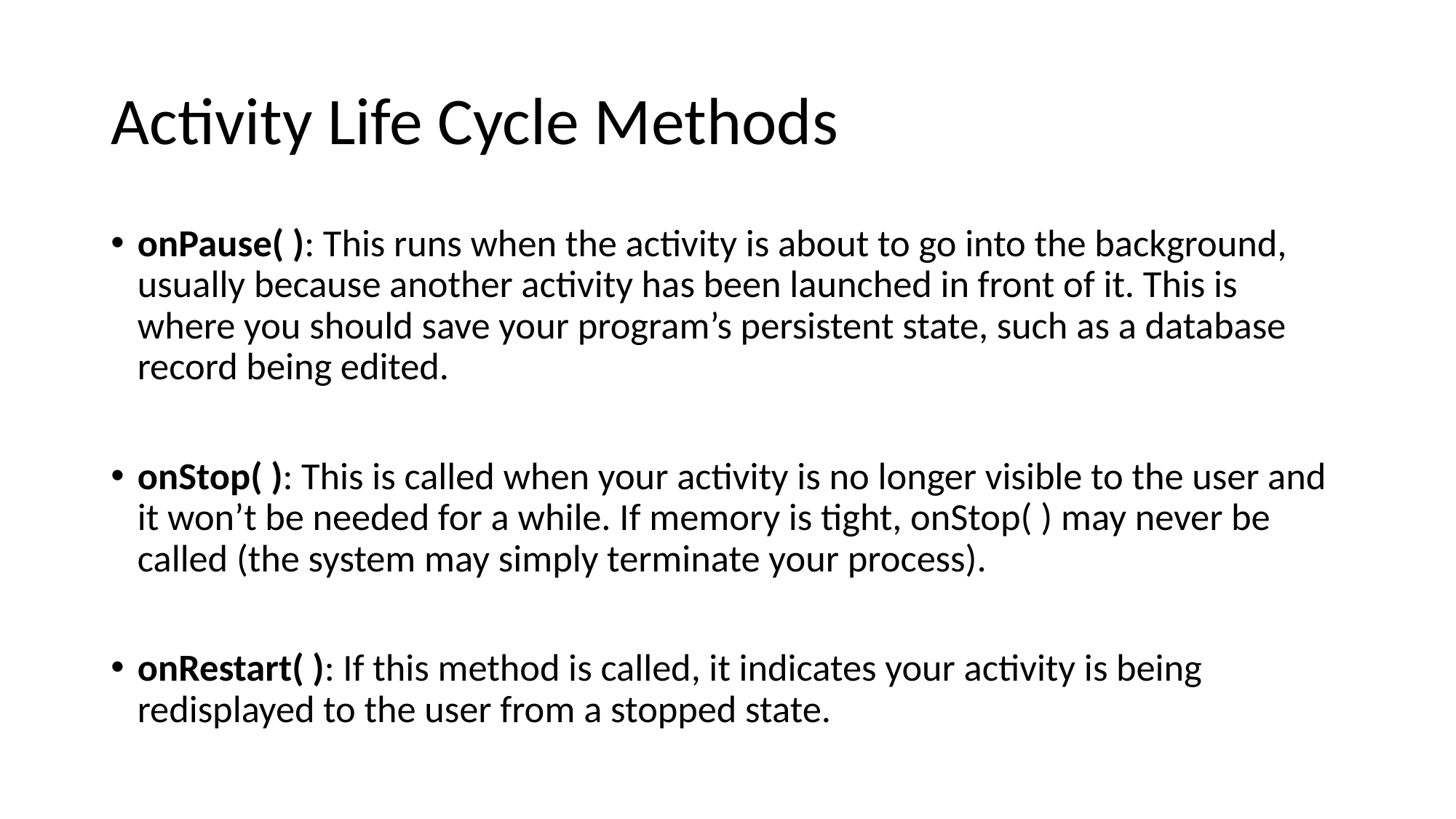

# Activity Life Cycle Methods
onPause( ): This runs when the activity is about to go into the background, usually because another activity has been launched in front of it. This is where you should save your program’s persistent state, such as a database record being edited.

onStop( ): This is called when your activity is no longer visible to the user and it won’t be needed for a while. If memory is tight, onStop( ) may never be called (the system may simply terminate your process).

onRestart( ): If this method is called, it indicates your activity is being redisplayed to the user from a stopped state.